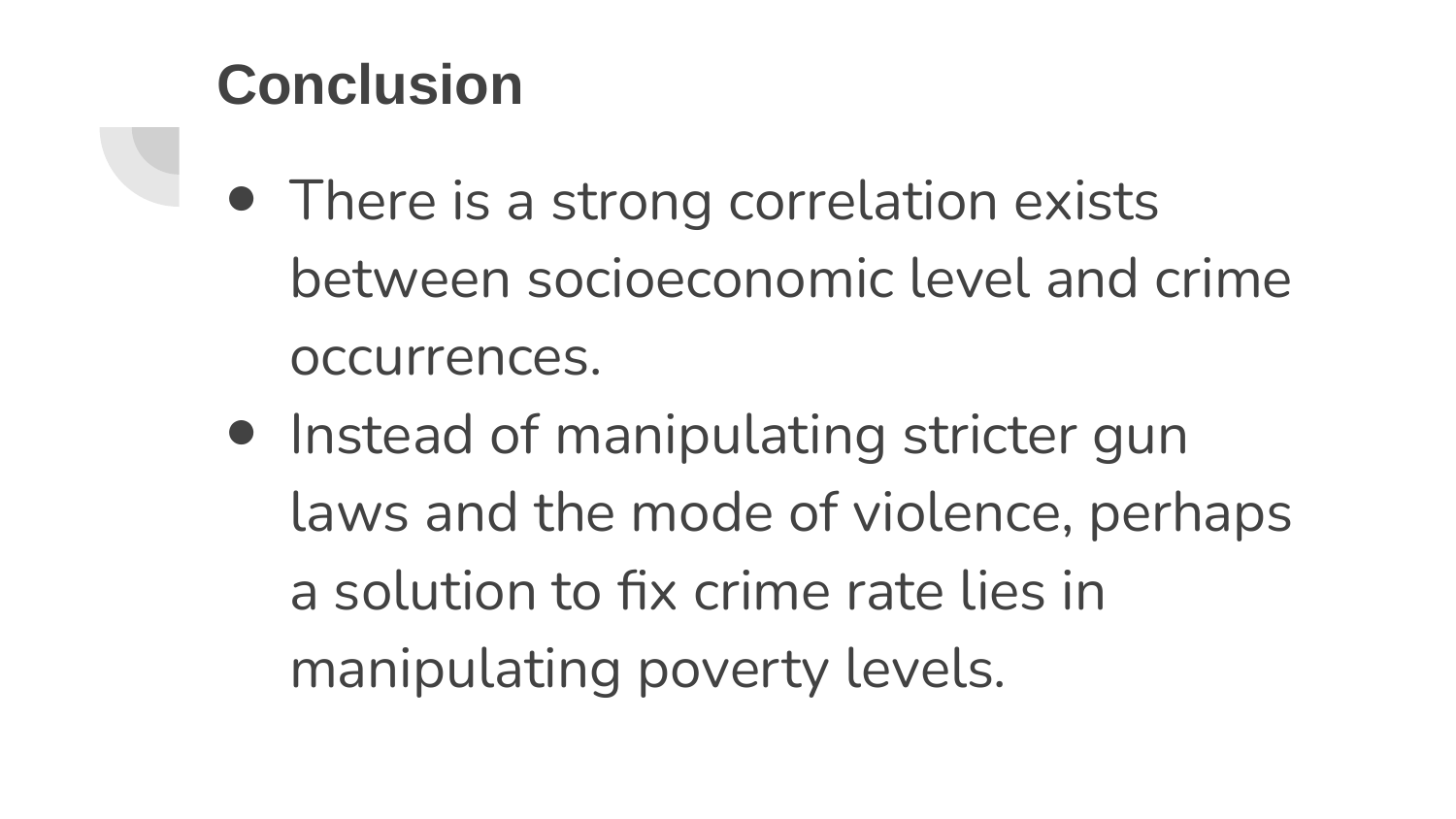

# Conclusion
There is a strong correlation exists between socioeconomic level and crime occurrences.
Instead of manipulating stricter gun laws and the mode of violence, perhaps a solution to fix crime rate lies in manipulating poverty levels.